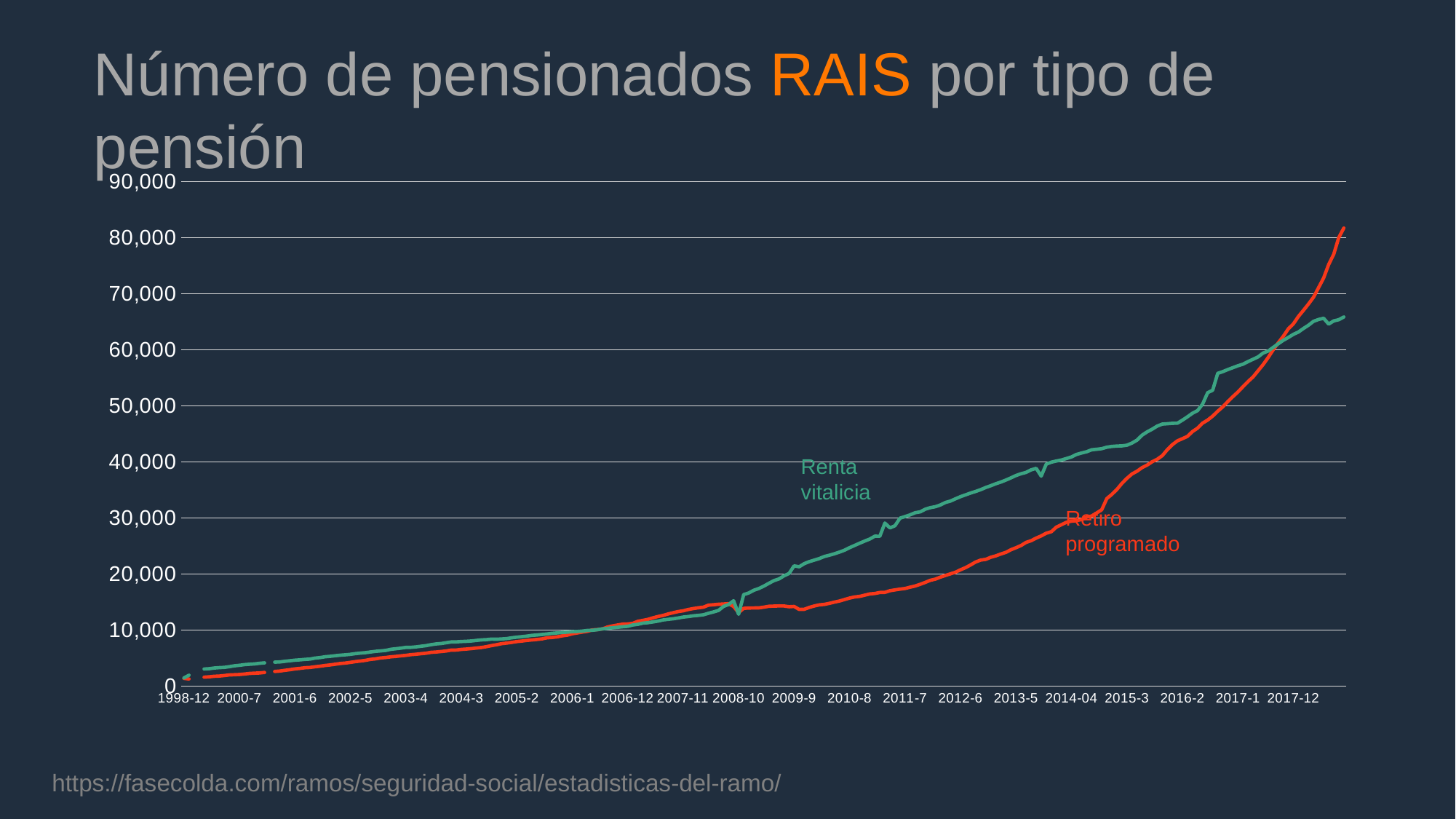

Número de pensionados RAIS por tipo de pensión

### Chart

| Category | Total Retiro Programado | Total Renta Vitalicia |
|---|---|---|
| 1998-12 | 1352.0 | 1432.0 |
| 1999-3 | 1244.0 | 1921.0 |
| 1999-6 | None | None |
| 1999-9 | None | None |
| 1999-12 | 1569.0 | 3026.0 |
| 2000-1 | 1630.0 | 3077.0 |
| 2000-2 | 1727.0 | 3200.0 |
| 2000-3 | 1770.0 | 3272.0 |
| 2000-4 | 1859.0 | 3318.0 |
| 2000-5 | 1968.0 | 3442.0 |
| 2000-6 | 2009.0 | 3594.0 |
| 2000-7 | 2047.0 | 3688.0 |
| 2000-8 | 2132.0 | 3810.0 |
| 2000-9 | 2234.0 | 3875.0 |
| 2000-10 | 2282.0 | 3932.0 |
| 2000-11 | 2322.0 | 4048.0 |
| 2000-12 | 2410.0 | 4126.0 |
| 2001-1* | None | None |
| 2001-2 | 2586.0 | 4253.0 |
| 2001-3 | 2662.0 | 4283.0 |
| 2001-4 | 2788.0 | 4403.0 |
| 2001-5 | 2903.0 | 4499.0 |
| 2001-6 | 3040.0 | 4597.0 |
| 2001-7 | 3137.0 | 4660.0 |
| 2001-8 | 3256.0 | 4747.0 |
| 2001-9 | 3305.0 | 4796.0 |
| 2001-10 | 3428.0 | 4976.0 |
| 2001-11 | 3529.0 | 5067.0 |
| 2001-12 | 3655.0 | 5216.0 |
| 2002-1 | 3756.0 | 5290.0 |
| 2002-2 | 3880.0 | 5398.0 |
| 2002-3 | 4005.0 | 5489.0 |
| 2002-4 | 4089.0 | 5556.0 |
| 2002-5 | 4207.0 | 5641.0 |
| 2002-6 | 4346.0 | 5770.0 |
| 2002-7 | 4456.0 | 5868.0 |
| 2002-8 | 4571.0 | 5944.0 |
| 2002-9 | 4745.0 | 6065.0 |
| 2002-10 | 4840.0 | 6180.0 |
| 2002-11 | 4998.0 | 6256.0 |
| 2002-12 | 5072.0 | 6340.0 |
| 2003-1 | 5194.0 | 6542.0 |
| 2003-2 | 5276.0 | 6638.0 |
| 2003-3 | 5378.0 | 6745.0 |
| 2003-4 | 5458.0 | 6877.0 |
| 2003-5 | 5591.0 | 6896.0 |
| 2003-6 | 5656.0 | 6967.0 |
| 2003-7 | 5758.0 | 7084.0 |
| 2003-8 | 5839.0 | 7189.0 |
| 2003-9 | 6002.0 | 7372.0 |
| 2003-10 | 6060.0 | 7496.0 |
| 2003-11 | 6149.0 | 7578.0 |
| 2003-12 | 6243.0 | 7718.0 |
| 2004-1 | 6401.0 | 7853.0 |
| 2004-2 | 6413.0 | 7869.0 |
| 2004-3 | 6523.0 | 7930.0 |
| 2004-4 | 6584.0 | 7970.0 |
| 2004-5 | 6673.0 | 8032.0 |
| 2004-6 | 6774.0 | 8130.0 |
| 2004-7 | 6863.0 | 8217.0 |
| 2004-8 | 7015.0 | 8269.0 |
| 2004-9 | 7203.0 | 8367.0 |
| 2004-10 | 7364.0 | 8341.0 |
| 2004-11 | 7547.0 | 8392.0 |
| 2004-12 | 7649.0 | 8449.0 |
| 2005-1 | 7775.0 | 8598.0 |
| 2005-2 | 7922.0 | 8702.0 |
| 2005-3 | 8017.0 | 8798.0 |
| 2005-4 | 8125.0 | 8898.0 |
| 2005-5 | 8214.0 | 9023.0 |
| 2005-6 | 8297.0 | 9096.0 |
| 2005-7 | 8402.0 | 9189.0 |
| 2005-8 | 8588.0 | 9283.0 |
| 2005-9 | 8658.0 | 9392.0 |
| 2005-10 | 8761.0 | 9464.0 |
| 2005-11 | 8943.0 | 9558.0 |
| 2005-12 | 9062.0 | 9604.0 |
| 2006-1 | 9308.0 | 9686.0 |
| 2006-2 | 9460.0 | 9728.0 |
| 2006-3 | 9614.0 | 9796.0 |
| 2006-4 | 9748.0 | 9910.0 |
| 2006-5 | 10008.0 | 9938.0 |
| 2006-6 | 10064.0 | 10036.0 |
| 2006-7 | 10181.0 | 10187.0 |
| 2006-8 | 10522.0 | 10288.0 |
| 2006-9 | 10711.0 | 10389.0 |
| 2006-10 | 10880.0 | 10465.0 |
| 2006-11 | 11029.0 | 10568.0 |
| 2006-12 | 11067.0 | 10648.0 |
| 2007-1 | 11172.0 | 10883.0 |
| 2007-2 | 11535.0 | 10995.0 |
| 2007-3 | 11705.0 | 11209.0 |
| 2007-4 | 11891.0 | 11289.0 |
| 2007-5 | 12160.0 | 11431.0 |
| 2007-6 | 12397.0 | 11572.0 |
| 2007-7 | 12589.0 | 11783.0 |
| 2007-8 | 12847.0 | 11890.0 |
| 2007-9 | 13067.0 | 11989.0 |
| 2007-10 | 13275.0 | 12127.0 |
| 2007-11 | 13416.0 | 12295.0 |
| 2007-12 | 13643.0 | 12388.0 |
| 2008-1 | 13812.0 | 12513.0 |
| 2008-2 | 13954.0 | 12595.0 |
| 2008-3 | 14062.0 | 12703.0 |
| 2008-4 | 14420.0 | 12973.0 |
| 2008-5 | 14500.0 | 13205.0 |
| 2008-6 | 14582.0 | 13478.0 |
| 2008-7 | 14628.0 | 14198.0 |
| 2008-8 | 14690.0 | 14531.0 |
| 2008-9 | 14176.0 | 15212.0 |
| 2008-10 | 13090.0 | 12788.0 |
| 2008-11 | 13851.0 | 16306.0 |
| 2008-12 | 13905.0 | 16592.0 |
| 2009-1 | 13919.0 | 17076.0 |
| 2009-2 | 13939.0 | 17386.0 |
| 2009-3 | 14058.0 | 17817.0 |
| 2009-4 | 14219.0 | 18320.0 |
| 2009-5 | 14253.0 | 18802.0 |
| 2009-6 | 14285.0 | 19103.0 |
| 2009-7 | 14271.0 | 19649.0 |
| 2009-8 | 14134.0 | 20073.0 |
| 2009-9 | 14192.0 | 21430.0 |
| 2009-10 | 13660.0 | 21269.0 |
| 2009-11 | 13677.0 | 21821.0 |
| 2009-12 | 14011.0 | 22181.0 |
| 2010-1 | 14276.0 | 22461.0 |
| 2010-2 | 14476.0 | 22738.0 |
| 2010-3 | 14561.0 | 23108.000000002 |
| 2010-4 | 14741.0 | 23338.000000002 |
| 2010-5 | 14965.0 | 23585.000000002 |
| 2010-6 | 15154.0 | 23888.000000002 |
| 2010-7 | 15427.0 | 24234.000000002 |
| 2010-8 | 15684.0 | 24676.0 |
| 2010-9 | 15883.0 | 25079.0 |
| 2010-10 | 15981.0 | 25476.0 |
| 2010-11 | 16197.0 | 25856.0 |
| 2010-12 | 16420.0 | 26220.0 |
| 2011-1 | 16496.0 | 26726.0 |
| 2011-2 | 16680.0 | 26710.0 |
| 2011-3 | 16704.0 | 29076.0 |
| 2011-4 | 16998.0 | 28195.0 |
| 2011-5 | 17145.0 | 28587.0 |
| 2011-6 | 17281.0 | 29949.0 |
| 2011-7 | 17395.0 | 30223.0 |
| 2011-8 | 17628.0 | 30541.0 |
| 2011-9 | 17833.0 | 30911.0 |
| 2011-10 | 18142.0 | 31069.0 |
| 2011-11 | 18477.0 | 31547.0 |
| 2011-12 | 18852.0 | 31820.0 |
| 2012-1 | 19060.0 | 31990.0 |
| 2012-2 | 19420.0 | 32293.0 |
| 2012-3 | 19720.0 | 32743.0 |
| 2012-4 | 20002.0 | 32995.0 |
| 2012-5 | 20298.0 | 33403.0 |
| 2012-6 | 20732.0 | 33782.0 |
| 2012-7 | 21116.0 | 34106.0 |
| 2012-8 | 21602.0 | 34428.0 |
| 2012-9 | 22122.0 | 34709.0 |
| 2012-10 | 22468.0 | 35033.0 |
| 2012-11 | 22590.0 | 35415.0 |
| 2012-12 | 22964.0 | 35733.0 |
| 2013-1 | 23221.0 | 36091.0 |
| 2013-2 | 23550.0 | 36386.0 |
| 2013-3 | 23843.0 | 36742.0 |
| 2013-4 | 24314.0 | 37137.0 |
| 2013-5 | 24669.0 | 37558.0 |
| 2013-6 | 25065.0 | 37873.0 |
| 2013-7 | 25623.0 | 38112.0 |
| 2013-8 | 25920.0 | 38567.0 |
| 2013-9 | 26388.0 | 38834.0 |
| 2013-10 | 26780.0 | 37443.0 |
| 2013-11 | 27265.0 | 39583.0 |
| 2013-12 | 27524.0 | 39940.0 |
| 2014-01 | 28347.0 | 40140.0 |
| 2014-02 | 28777.0 | 40321.0 |
| 2014-03 | 29208.0 | 40590.0 |
| 2014-04 | 29414.0 | 40872.0 |
| 2014-05 | 29495.0 | 41320.0 |
| 2014-06 | 29704.0 | 41574.0 |
| 2014-07 | 30122.0 | 41790.0 |
| 2014-08 | 30334.0 | 42148.0 |
| 2014-09 | 30878.0 | 42237.0 |
| 2014-10 | 31445.0 | 42346.0 |
| 2014-11 | 33439.0 | 42607.0 |
| 2014-12 | 34186.0 | 42742.0 |
| 2015-1 | 35054.0 | 42812.0 |
| 2015-2 | 36157.0 | 42846.0 |
| 2015-3 | 37058.0 | 42966.0 |
| 2015-4 | 37836.0 | 43353.0 |
| 2015-5 | 38322.0 | 43869.0 |
| 2015-6 | 38963.0 | 44766.0 |
| 2015-7 | 39416.0 | 45352.0 |
| 2015-8 | 40017.0 | 45826.0 |
| 2015-9 | 40447.0 | 46380.0 |
| 2015-10 | 41097.0 | 46740.0 |
| 2015-11 | 42160.0 | 46803.0 |
| 2015-12 | 43049.0 | 46876.0 |
| 2016-1 | 43741.0 | 46895.0 |
| 2016-2 | 44125.0 | 47438.0 |
| 2016-3 | 44558.0 | 48043.0 |
| 2016-4 | 45418.0 | 48681.0 |
| 2016-5 | 46014.0 | 49140.0 |
| 2016-6 | 46916.0 | 50310.0 |
| 2016-7 | 47458.0 | 52341.0 |
| 2016-8 | 48164.0 | 52787.0 |
| 2016-9 | 49034.0 | 55793.0 |
| 2016-10 | 49810.0 | 56098.0 |
| 2016-11 | 50757.0 | 56473.0 |
| 2016-12 | 51637.0 | 56811.0 |
| 2017-1 | 52468.0 | 57144.0 |
| 2017-2 | 53408.0 | 57431.0 |
| 2017-3 | 54320.0 | 57886.0 |
| 2017-4 | 55147.0 | 58307.0 |
| 2017-5 | 56257.0 | 58732.0 |
| 2017-6 | 57361.0 | 59422.0 |
| 2017-7 | 58621.0 | 59770.0 |
| 2017-8 | 60000.0 | 60425.0 |
| 2017-9 | 61248.0 | 61073.0 |
| 2017-10 | 62400.0 | 61690.0 |
| 2017-11 | 63740.0 | 62199.0 |
| 2017-12 | 64623.0 | 62750.0 |
| 2018-1 | 65949.0 | 63166.0 |
| 2018-2 | 67045.0 | 63801.0 |
| 2018-3 | 68167.0 | 64381.0 |
| 2018-4 | 69396.0 | 65086.0 |
| 2018-5 | 71090.0 | 65406.0 |
| 2018-6 | 72812.0 | 65624.0 |
| 2018-7 | 75227.0 | 64588.0 |
| 2018-8 | 77039.0 | 65158.0 |
| 2018-9 | 80012.0 | 65364.0 |
| 2018-10 | 81720.0 | 65855.0 |
Renta vitalicia
Retiro programado
https://fasecolda.com/ramos/seguridad-social/estadisticas-del-ramo/